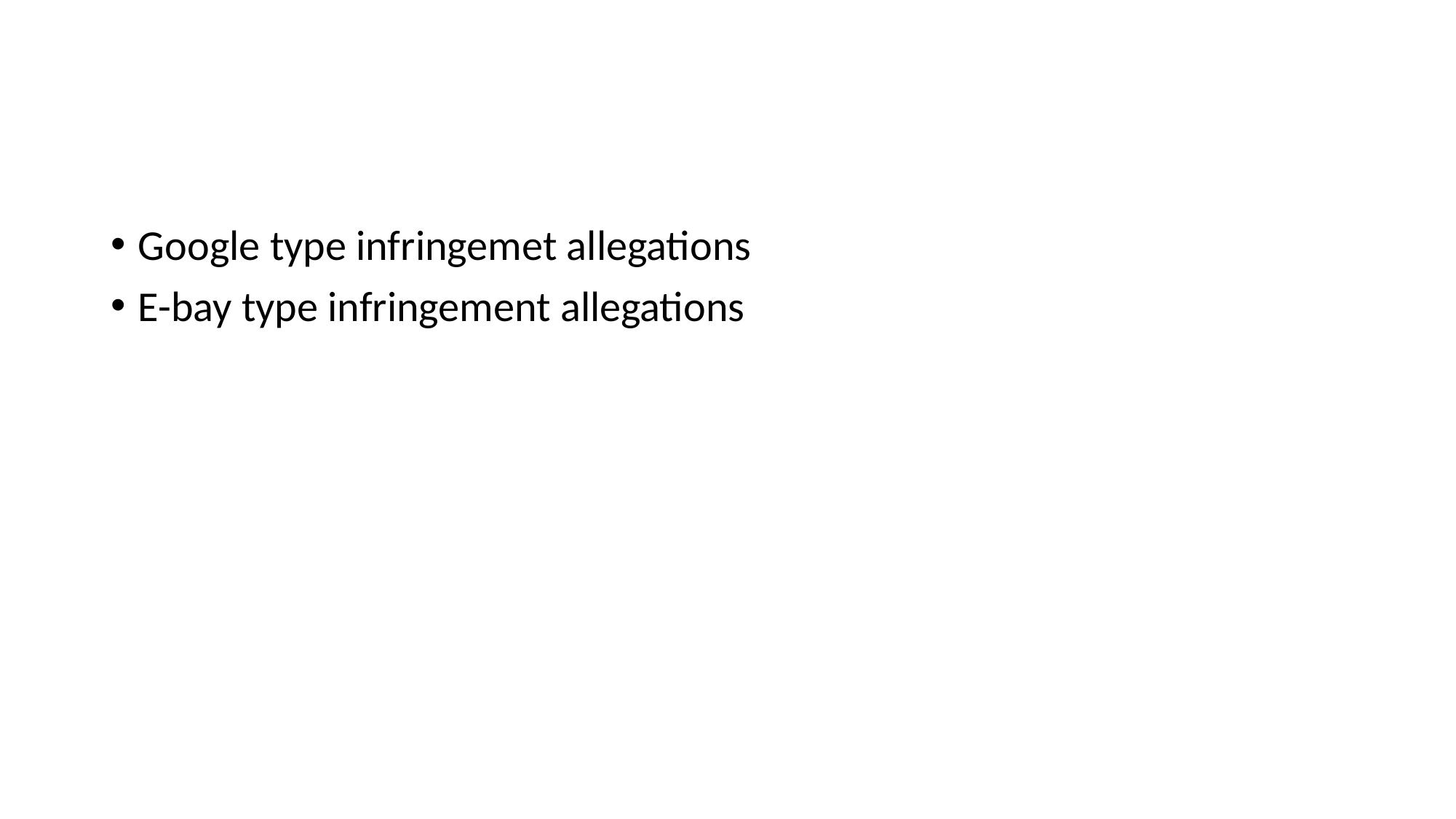

#
Google type infringemet allegations
E-bay type infringement allegations